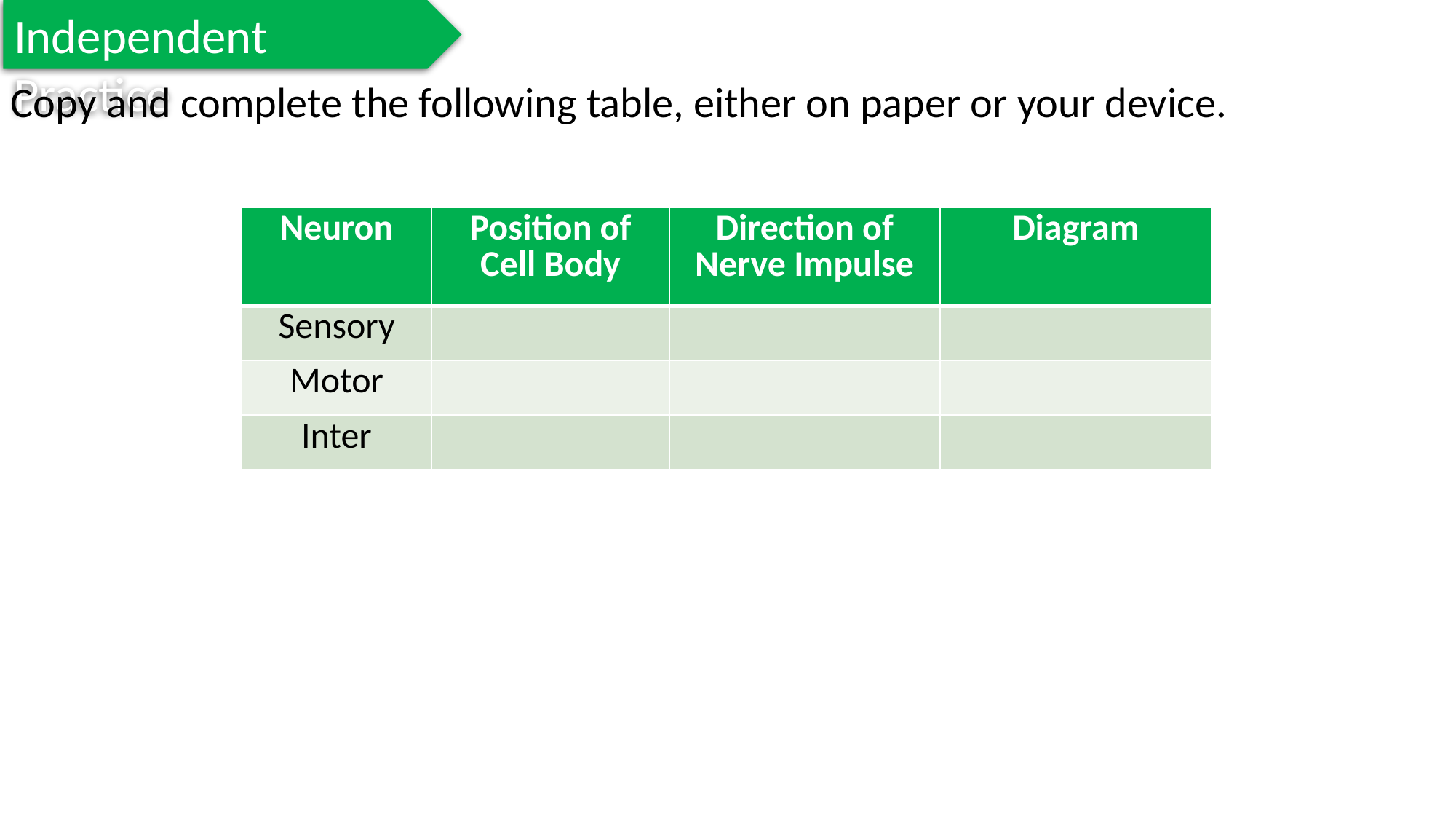

Independent Practice
Copy and complete the following table, either on paper or your device.
| Neuron | Position of Cell Body | Direction of Nerve Impulse | Diagram |
| --- | --- | --- | --- |
| Sensory |  |  |  |
| Motor |  |  |  |
| Inter |  |  |  |
Rafflesia
Cactus
Jasmine
Trumpet Vine
Bottlebrush